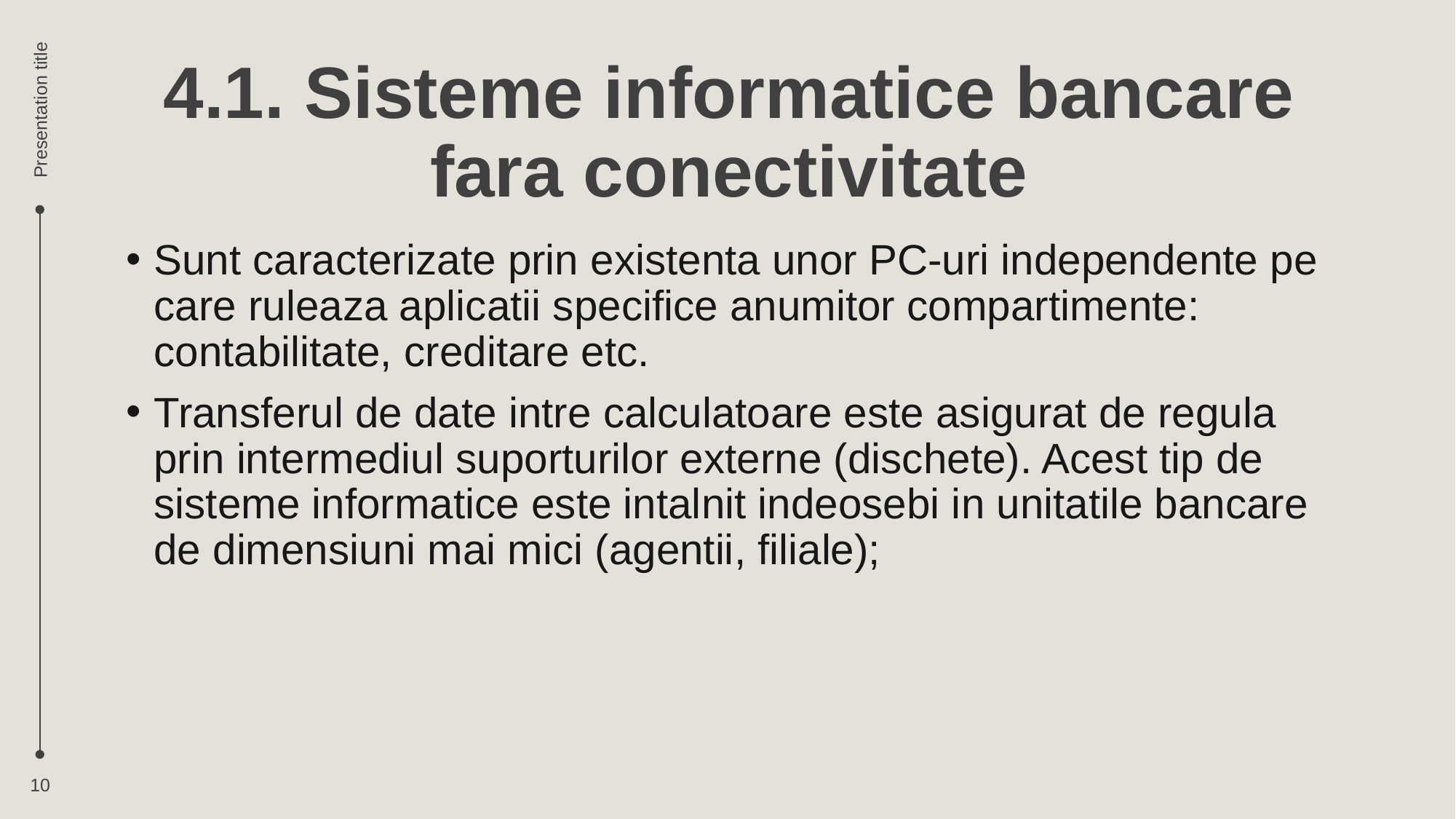

# 4.1. Sisteme informatice bancare fara conectivitate
Presentation title
Sunt caracterizate prin existenta unor PC-uri independente pe care ruleaza aplicatii specifice anumitor compartimente: contabilitate, creditare etc.
Transferul de date intre calculatoare este asigurat de regula prin intermediul suporturilor externe (dischete). Acest tip de sisteme informatice este intalnit indeosebi in unitatile bancare de dimensiuni mai mici (agentii, filiale);
10